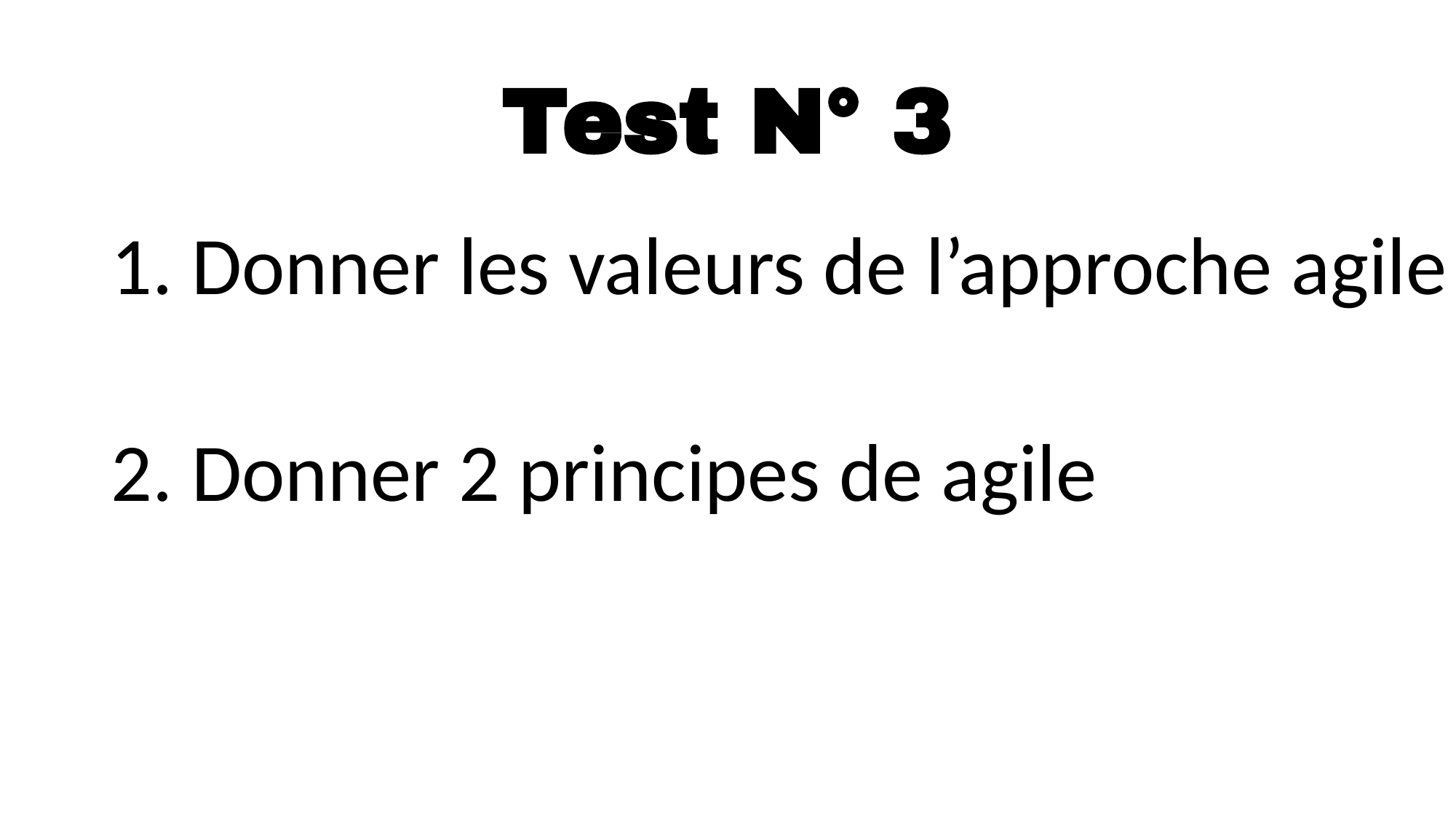

# Test N° 3
1. Donner les valeurs de l’approche agile

2. Donner 2 principes de agile